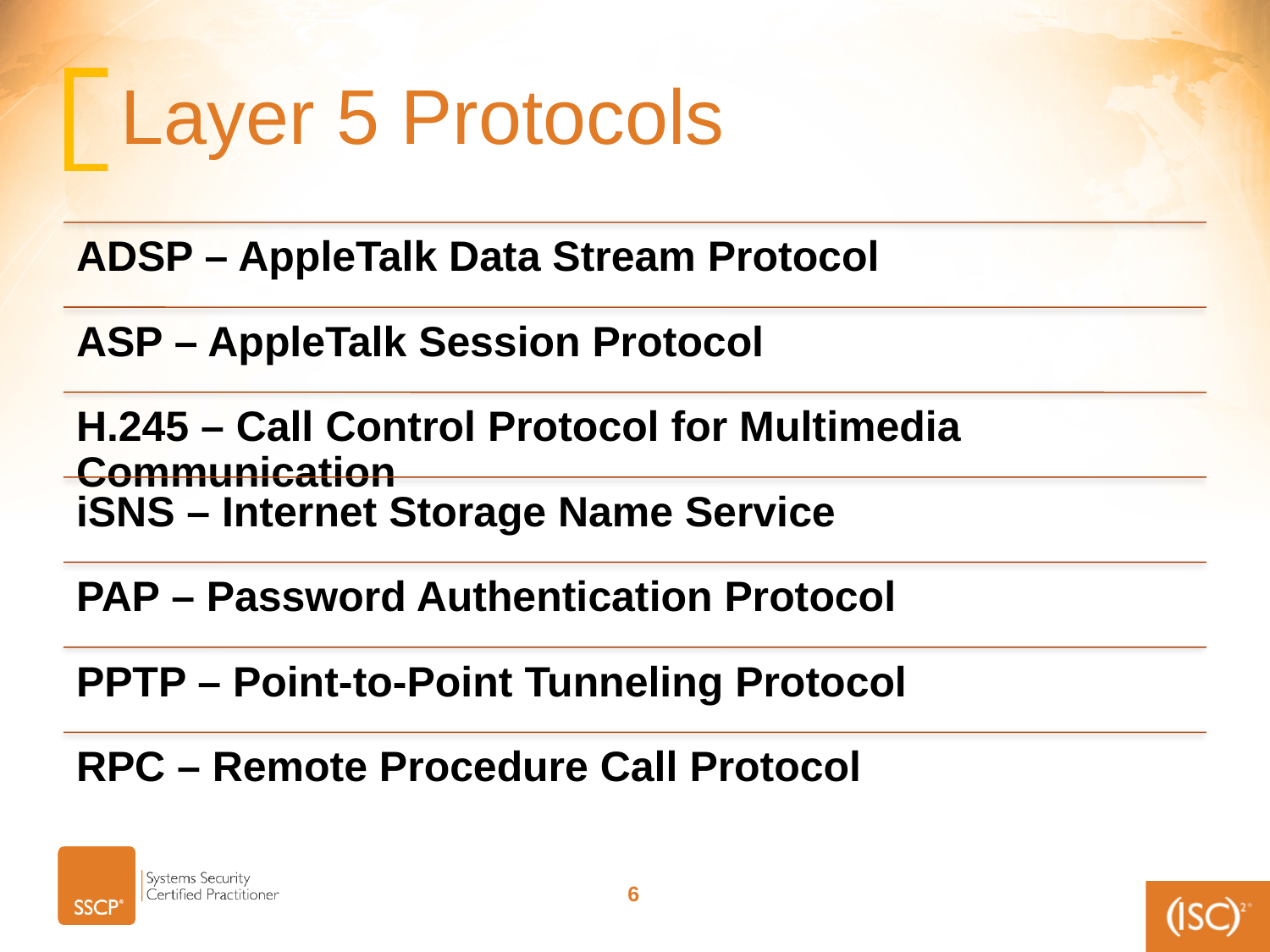

# Layer 5 Protocols
ADSP – AppleTalk Data Stream Protocol
ASP – AppleTalk Session Protocol
H.245 – Call Control Protocol for Multimedia Communication
iSNS – Internet Storage Name Service
PAP – Password Authentication Protocol
PPTP – Point-to-Point Tunneling Protocol
RPC – Remote Procedure Call Protocol